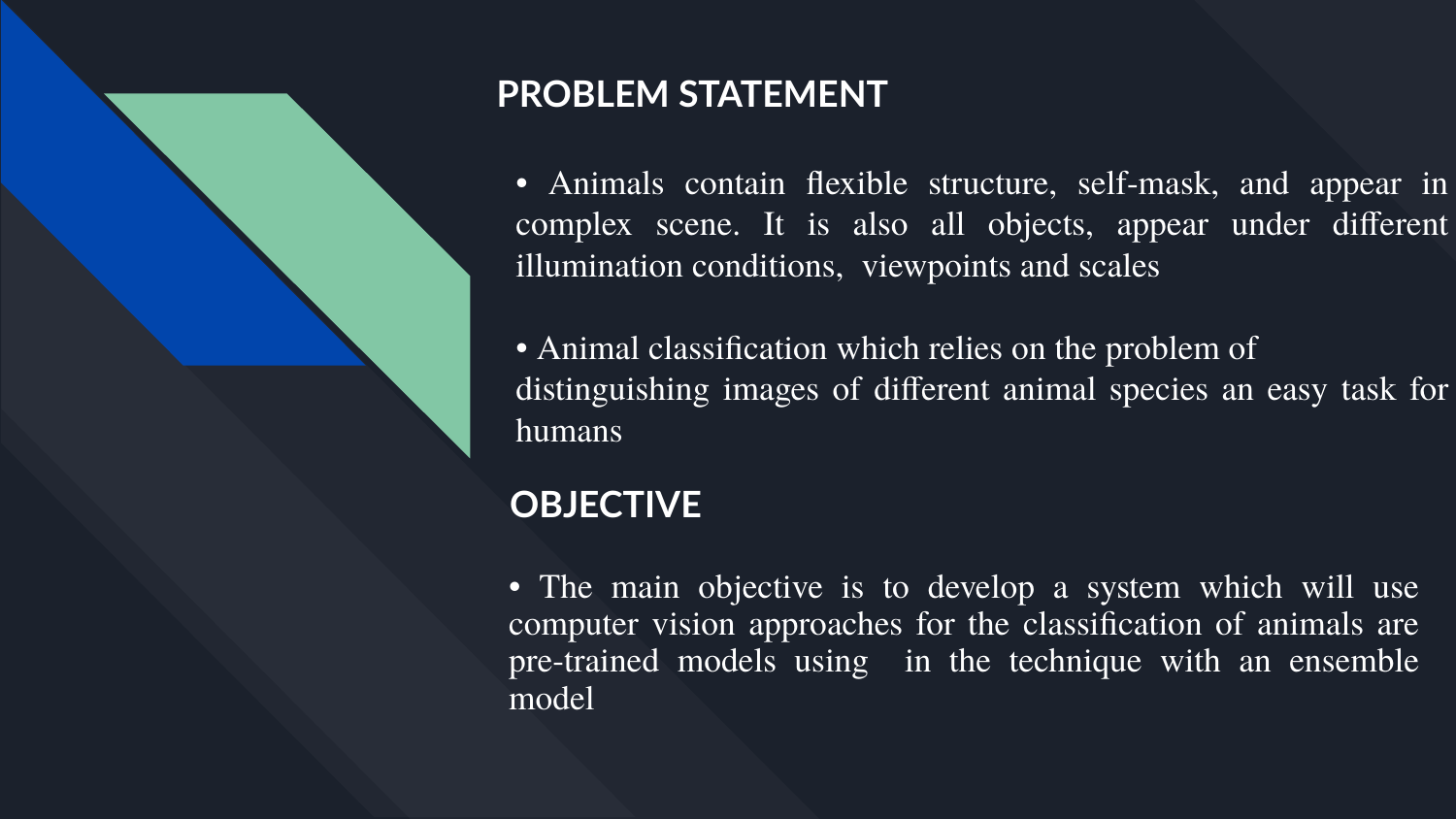

PROBLEM STATEMENT
• Animals contain flexible structure, self-mask, and appear in complex scene. It is also all objects, appear under different illumination conditions,  viewpoints and scales

• Animal classification which relies on the problem of
distinguishing images of different animal species an easy task for humans
OBJECTIVE
• The main objective is to develop a system which will use computer vision approaches for the classification of animals are pre-trained models using  in the technique with an ensemble model